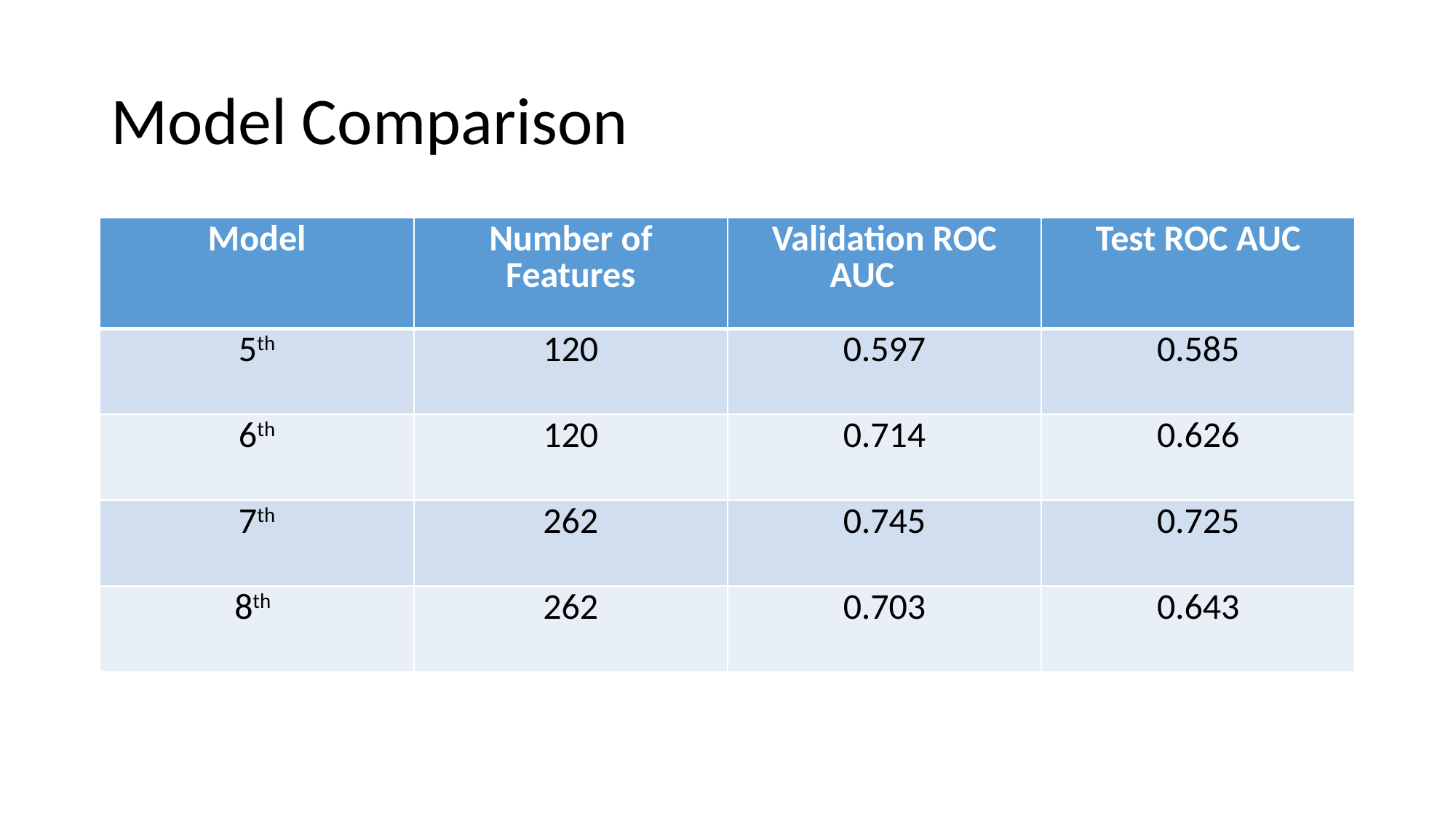

# Model Comparison
| Model | Number of Features | Validation ROC AUC | Test ROC AUC |
| --- | --- | --- | --- |
| 5th | 120 | 0.597 | 0.585 |
| 6th | 120 | 0.714 | 0.626 |
| 7th | 262 | 0.745 | 0.725 |
| 8th | 262 | 0.703 | 0.643 |